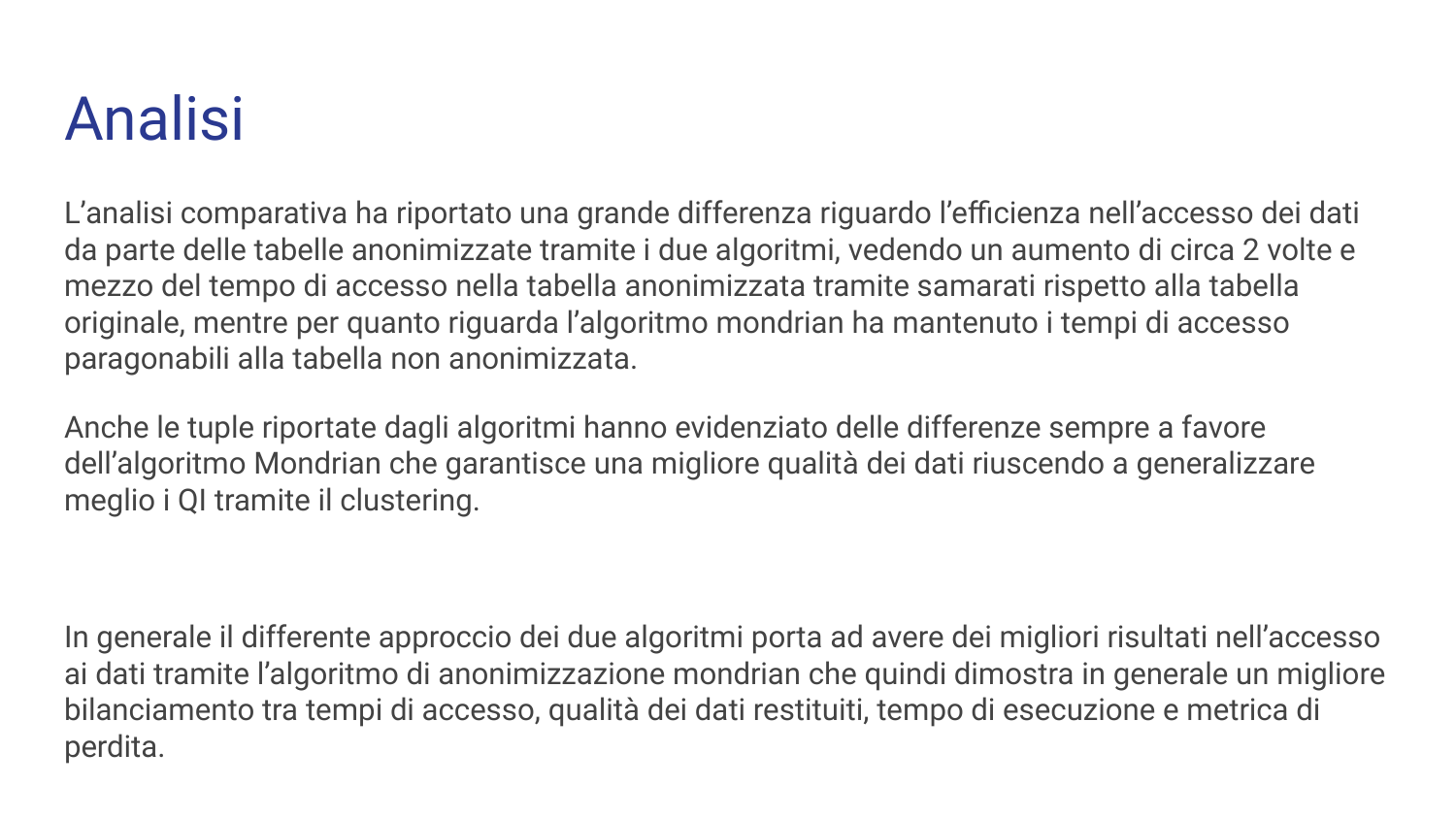

# Analisi
L’analisi comparativa ha riportato una grande differenza riguardo l’efficienza nell’accesso dei dati da parte delle tabelle anonimizzate tramite i due algoritmi, vedendo un aumento di circa 2 volte e mezzo del tempo di accesso nella tabella anonimizzata tramite samarati rispetto alla tabella originale, mentre per quanto riguarda l’algoritmo mondrian ha mantenuto i tempi di accesso paragonabili alla tabella non anonimizzata.
Anche le tuple riportate dagli algoritmi hanno evidenziato delle differenze sempre a favore dell’algoritmo Mondrian che garantisce una migliore qualità dei dati riuscendo a generalizzare meglio i QI tramite il clustering.

In generale il differente approccio dei due algoritmi porta ad avere dei migliori risultati nell’accesso ai dati tramite l’algoritmo di anonimizzazione mondrian che quindi dimostra in generale un migliore bilanciamento tra tempi di accesso, qualità dei dati restituiti, tempo di esecuzione e metrica di perdita.